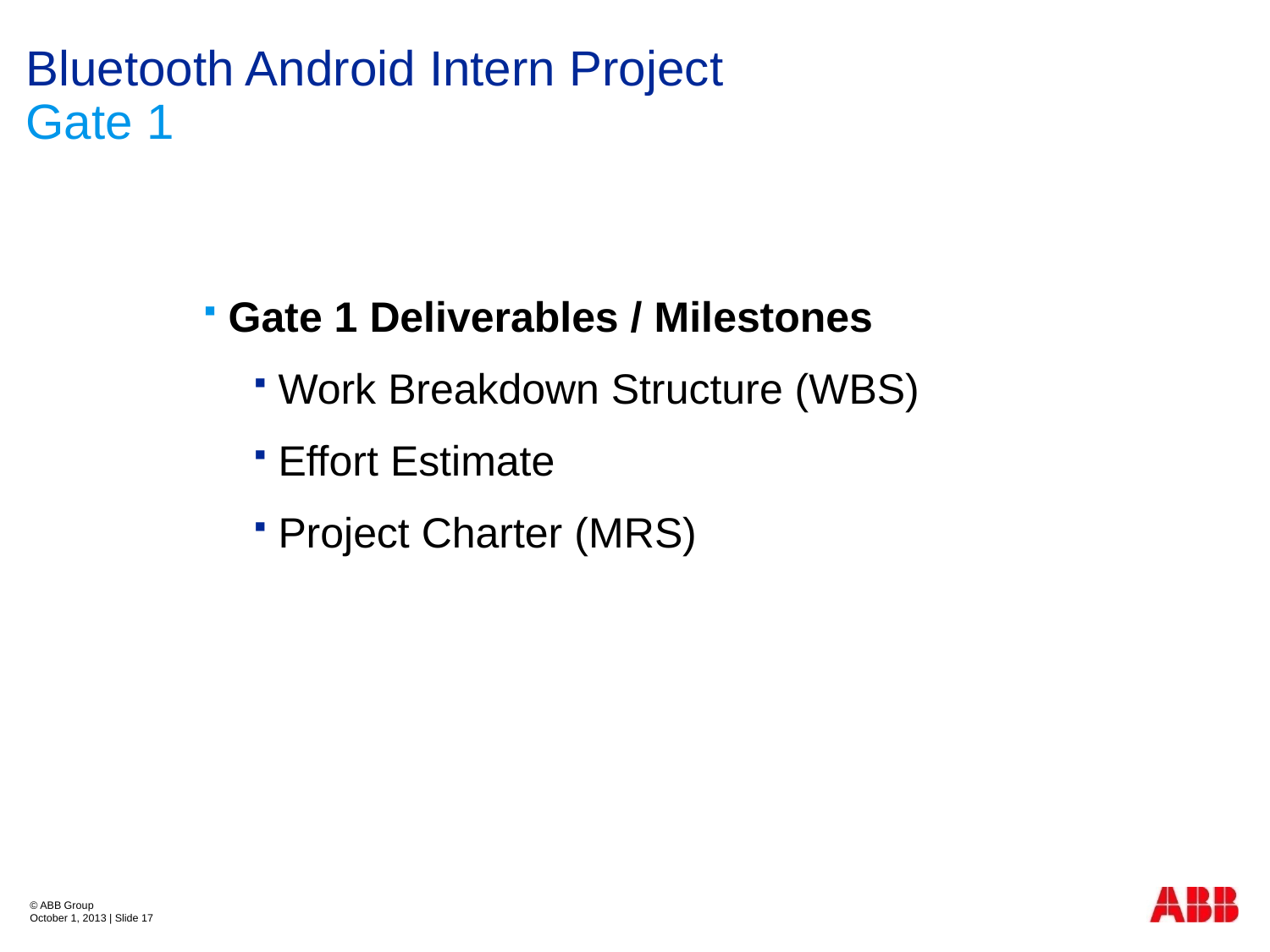

# Bluetooth Android Intern Project Gate 1
Gate 1 Deliverables / Milestones
Work Breakdown Structure (WBS)
Effort Estimate
Project Charter (MRS)